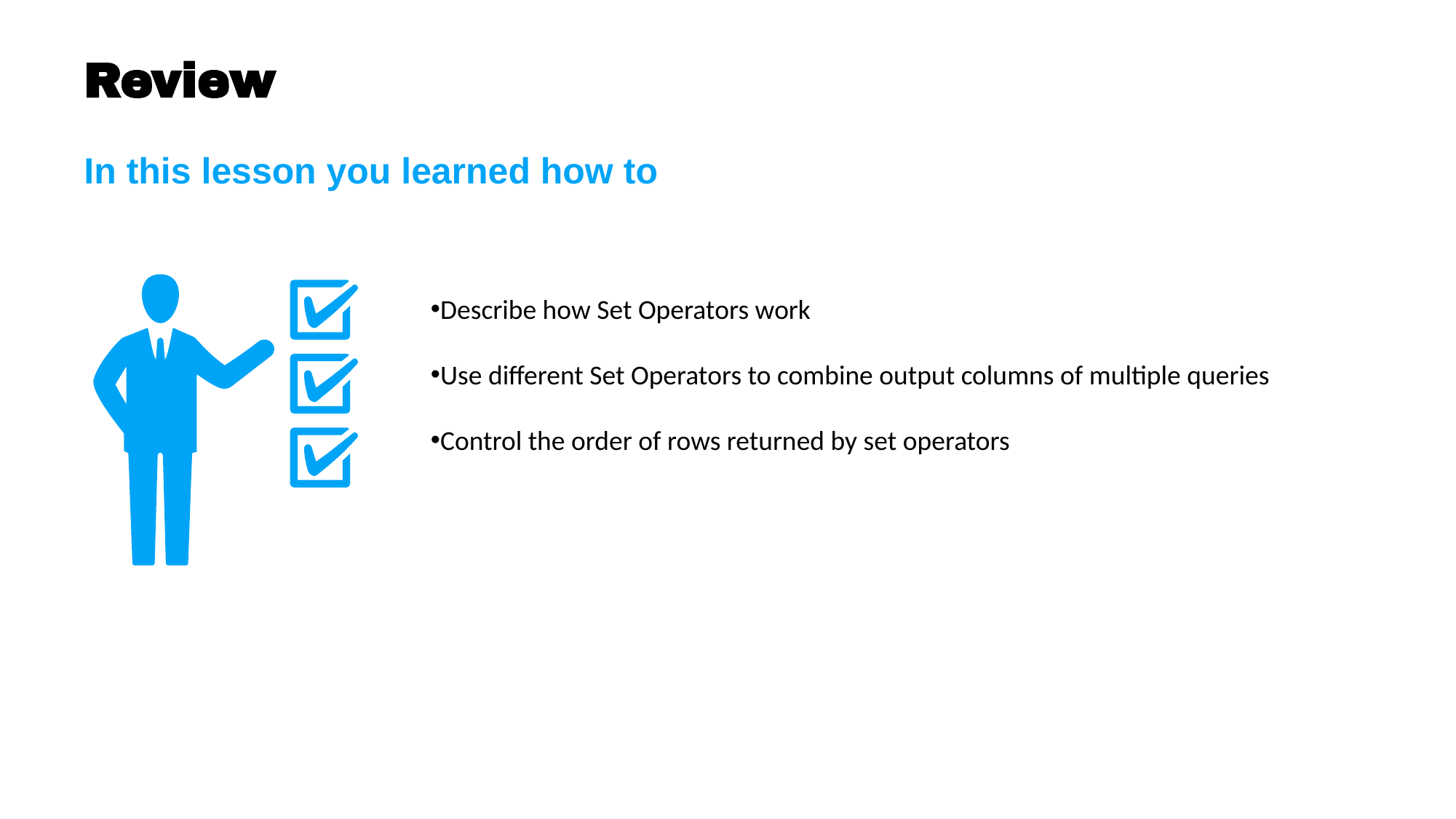

# Review
In this lesson you learned how to

Describe how Set Operators work

Use different Set Operators to combine output columns of multiple queries

Control the order of rows returned by set operators